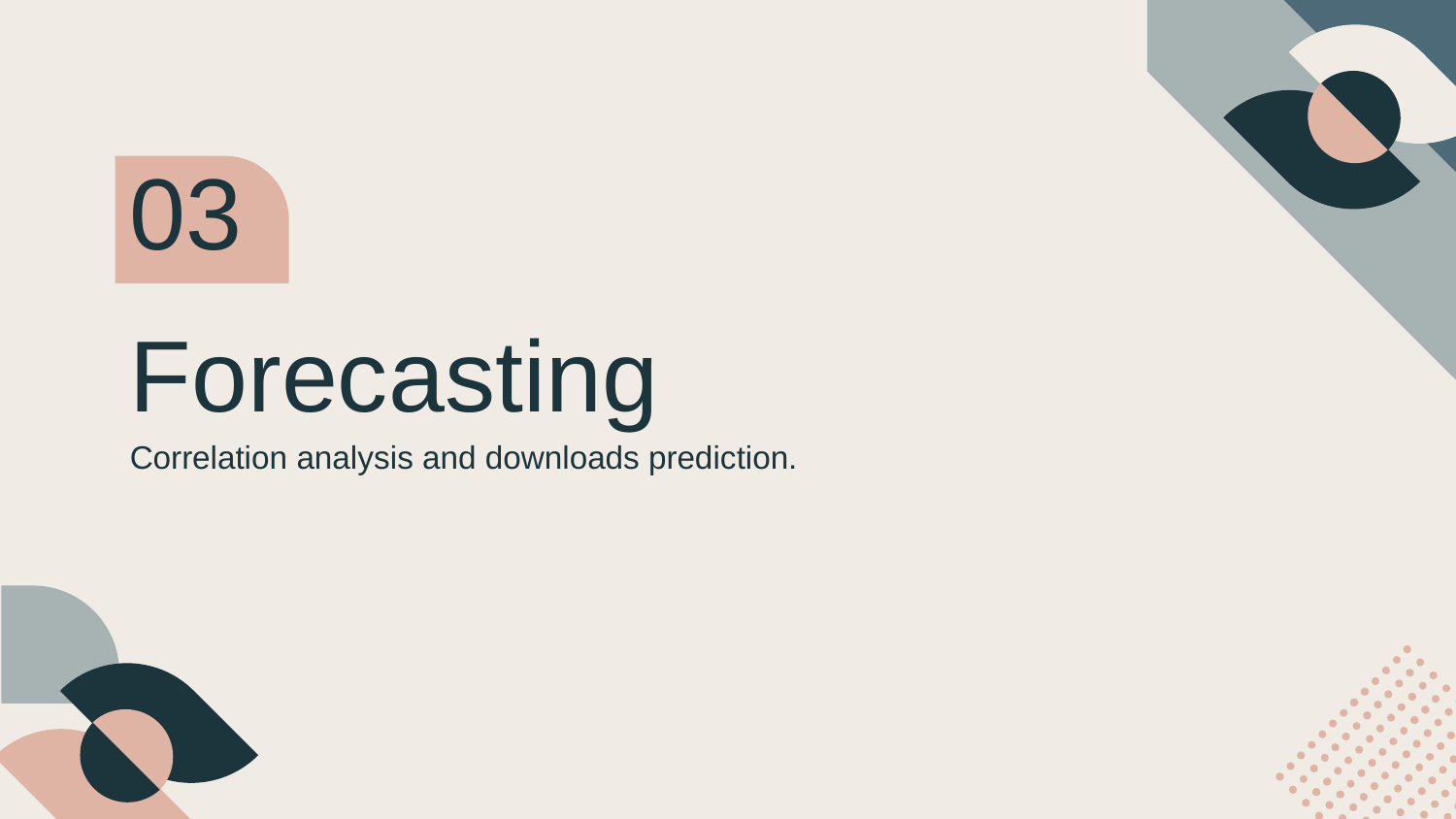

03

# Forecasting
Correlation analysis and downloads prediction.